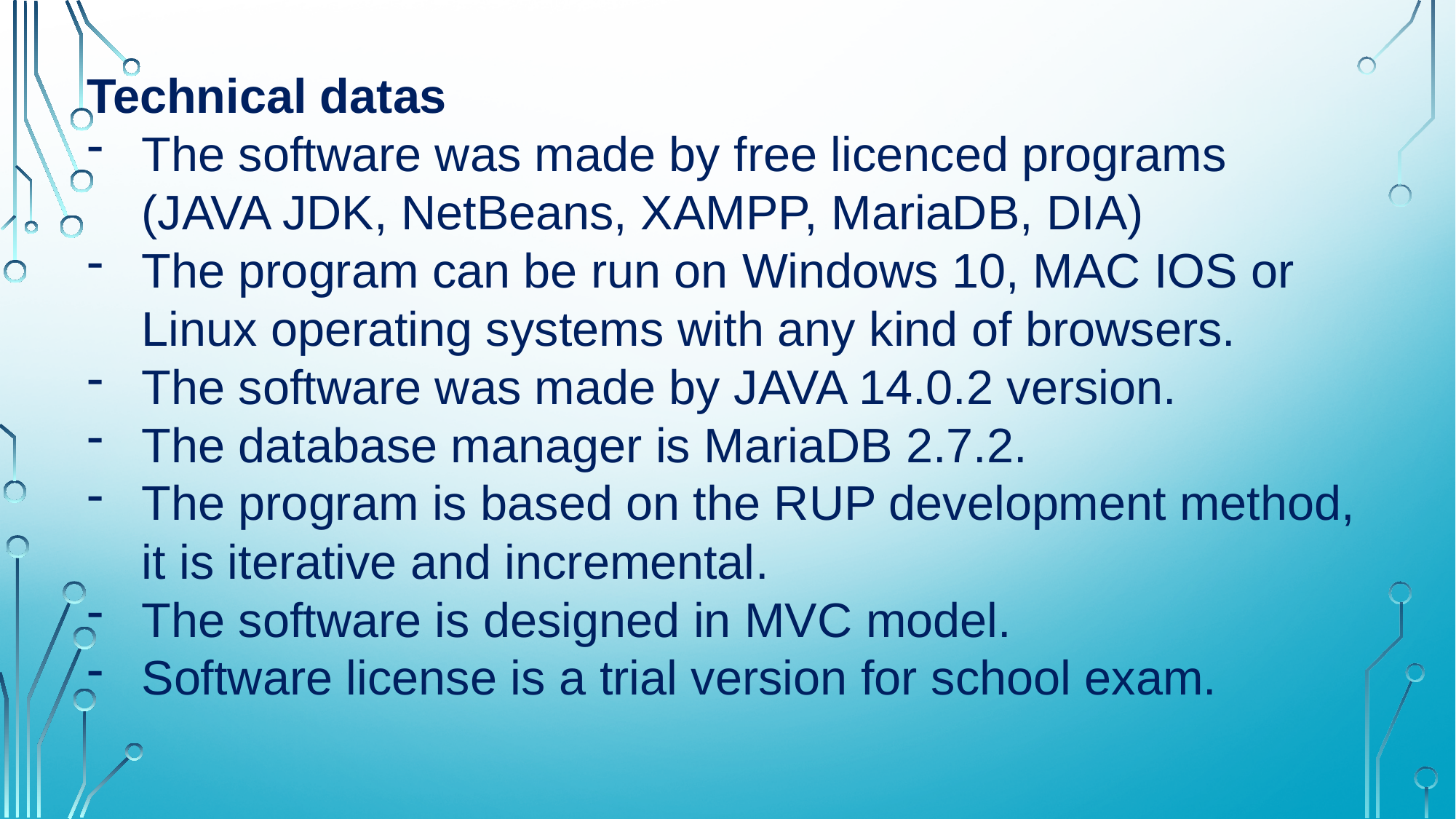

Technical datas
The software was made by free licenced programs (JAVA JDK, NetBeans, XAMPP, MariaDB, DIA)
The program can be run on Windows 10, MAC IOS or Linux operating systems with any kind of browsers.
The software was made by JAVA 14.0.2 version.
The database manager is MariaDB 2.7.2.
The program is based on the RUP development method, it is iterative and incremental.
The software is designed in MVC model.
Software license is a trial version for school exam.